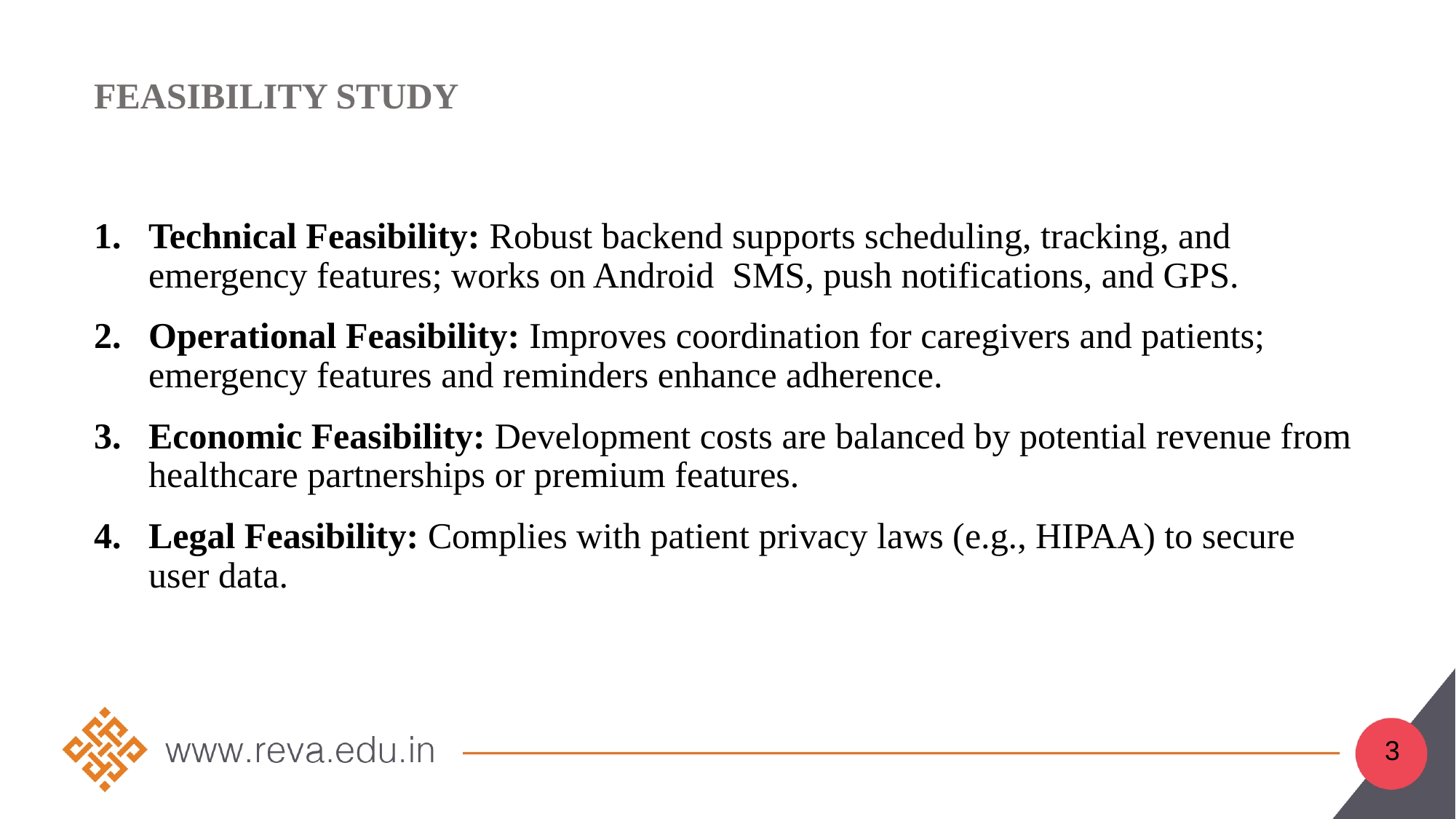

# Feasibility Study
Technical Feasibility: Robust backend supports scheduling, tracking, and emergency features; works on Android  SMS, push notifications, and GPS.
Operational Feasibility: Improves coordination for caregivers and patients; emergency features and reminders enhance adherence.
Economic Feasibility: Development costs are balanced by potential revenue from healthcare partnerships or premium features.
Legal Feasibility: Complies with patient privacy laws (e.g., HIPAA) to secure user data.

3